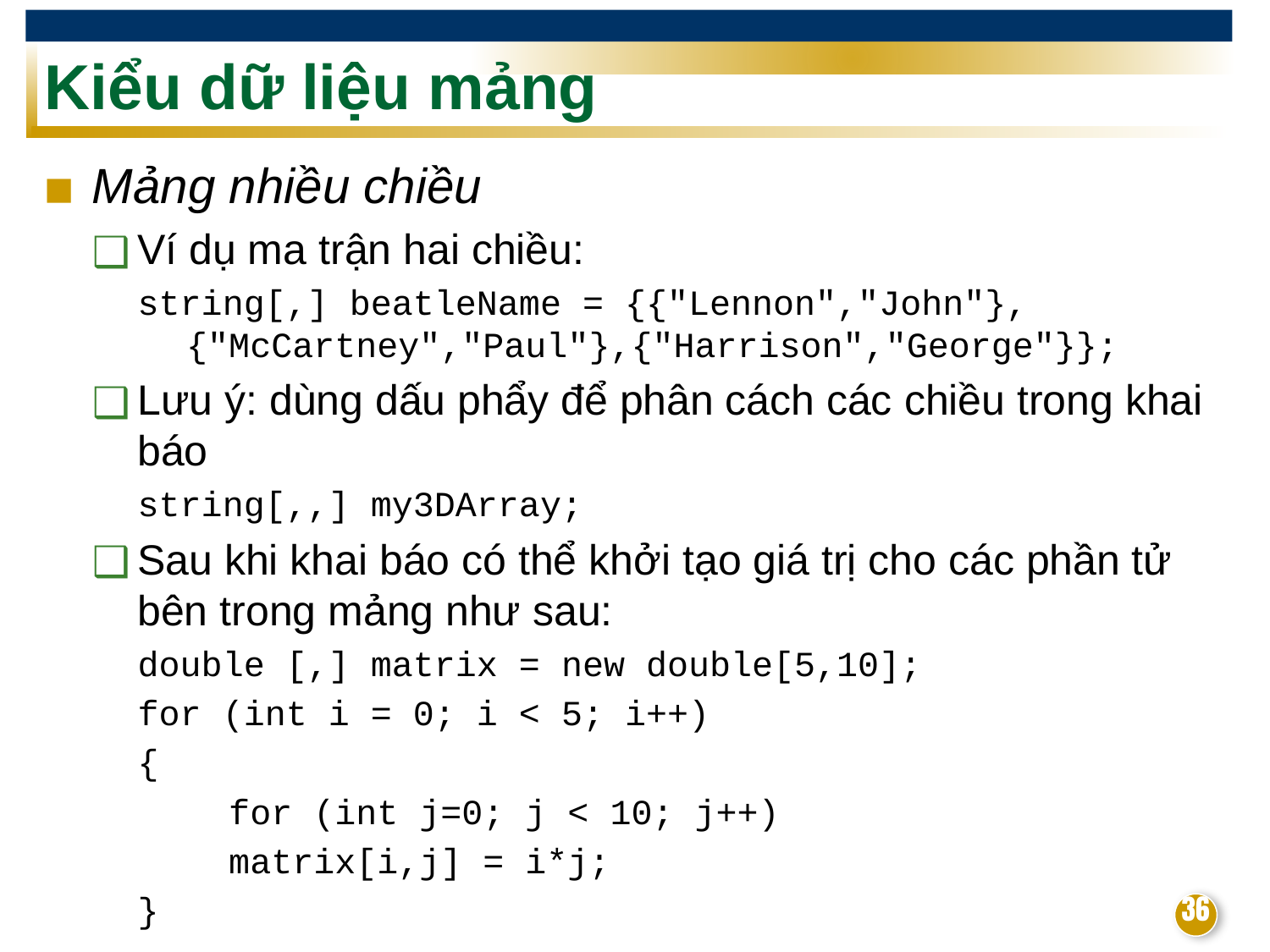

# Kiểu dữ liệu mảng
Mảng nhiều chiều
Ví dụ ma trận hai chiều:
string[,] beatleName = {{"Lennon","John"}, {"McCartney","Paul"},{"Harrison","George"}};
Lưu ý: dùng dấu phẩy để phân cách các chiều trong khai báo
string[,,] my3DArray;
Sau khi khai báo có thể khởi tạo giá trị cho các phần tử bên trong mảng như sau:
double [,] matrix = new double[5,10];
for (int i = 0; i < 5; i++)
{
	  for (int j=0; j < 10; j++)
	  matrix[i,j] = i*j;
}
36